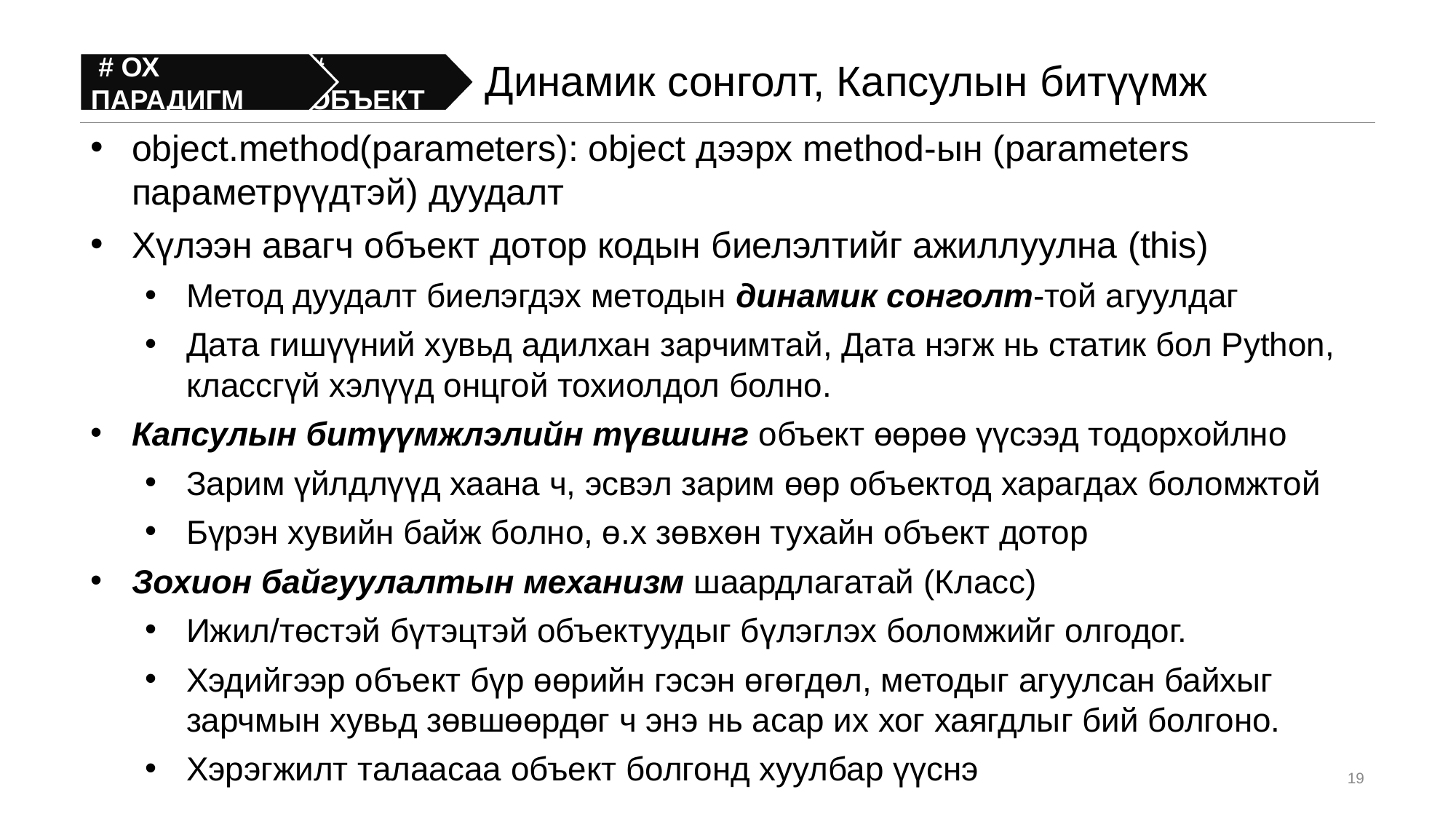

# ОХ ПАРАДИГМ
#   ОБЪЕКТ
Динамик сонголт, Капсулын битүүмж
object.method(parameters): object дээрх method-ын (parameters параметрүүдтэй) дуудалт
Хүлээн авагч объект дотор кодын биелэлтийг ажиллуулна (this)
Метод дуудалт биелэгдэх методын динамик сонголт-той агуулдаг
Дата гишүүний хувьд адилхан зарчимтай, Дата нэгж нь статик бол Python, классгүй хэлүүд онцгой тохиолдол болно.
Капсулын битүүмжлэлийн түвшинг объект өөрөө үүсээд тодорхойлно
Зарим үйлдлүүд хаана ч, эсвэл зарим өөр объектод харагдах боломжтой
Бүрэн хувийн байж болно, ө.х зөвхөн тухайн объект дотор
Зохион байгуулалтын механизм шаардлагатай (Класс)
Ижил/төстэй бүтэцтэй объектуудыг бүлэглэх боломжийг олгодог.
Хэдийгээр объект бүр өөрийн гэсэн өгөгдөл, методыг агуулсан байхыг зарчмын хувьд зөвшөөрдөг ч энэ нь асар их хог хаягдлыг бий болгоно.
Хэрэгжилт талаасаа объект болгонд хуулбар үүснэ
19